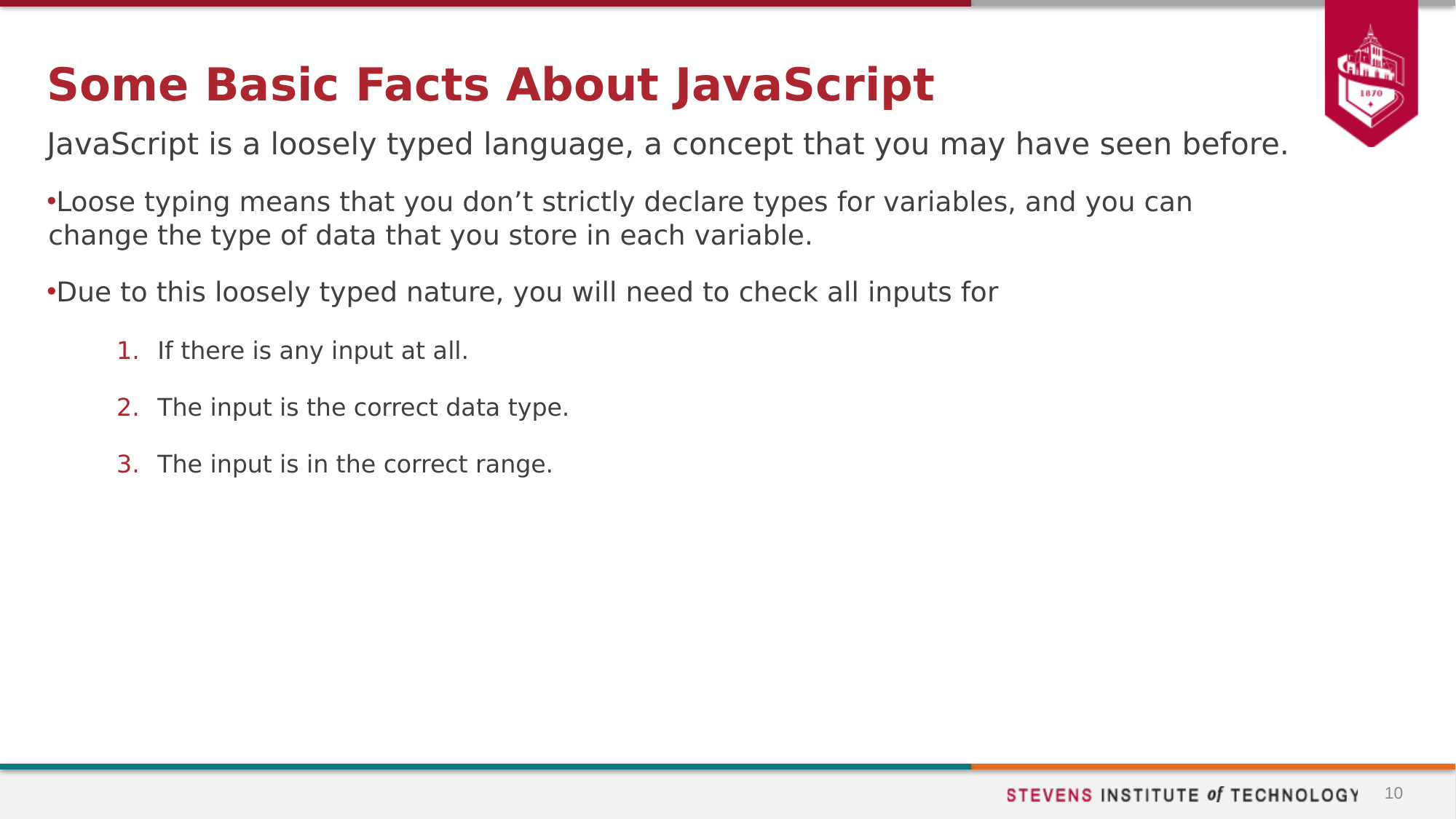

# Some Basic Facts About JavaScript
JavaScript is a loosely typed language, a concept that you may have seen before.
Loose typing means that you don’t strictly declare types for variables, and you can change the type of data that you store in each variable.
Due to this loosely typed nature, you will need to check all inputs for
If there is any input at all.
The input is the correct data type.
The input is in the correct range.

10